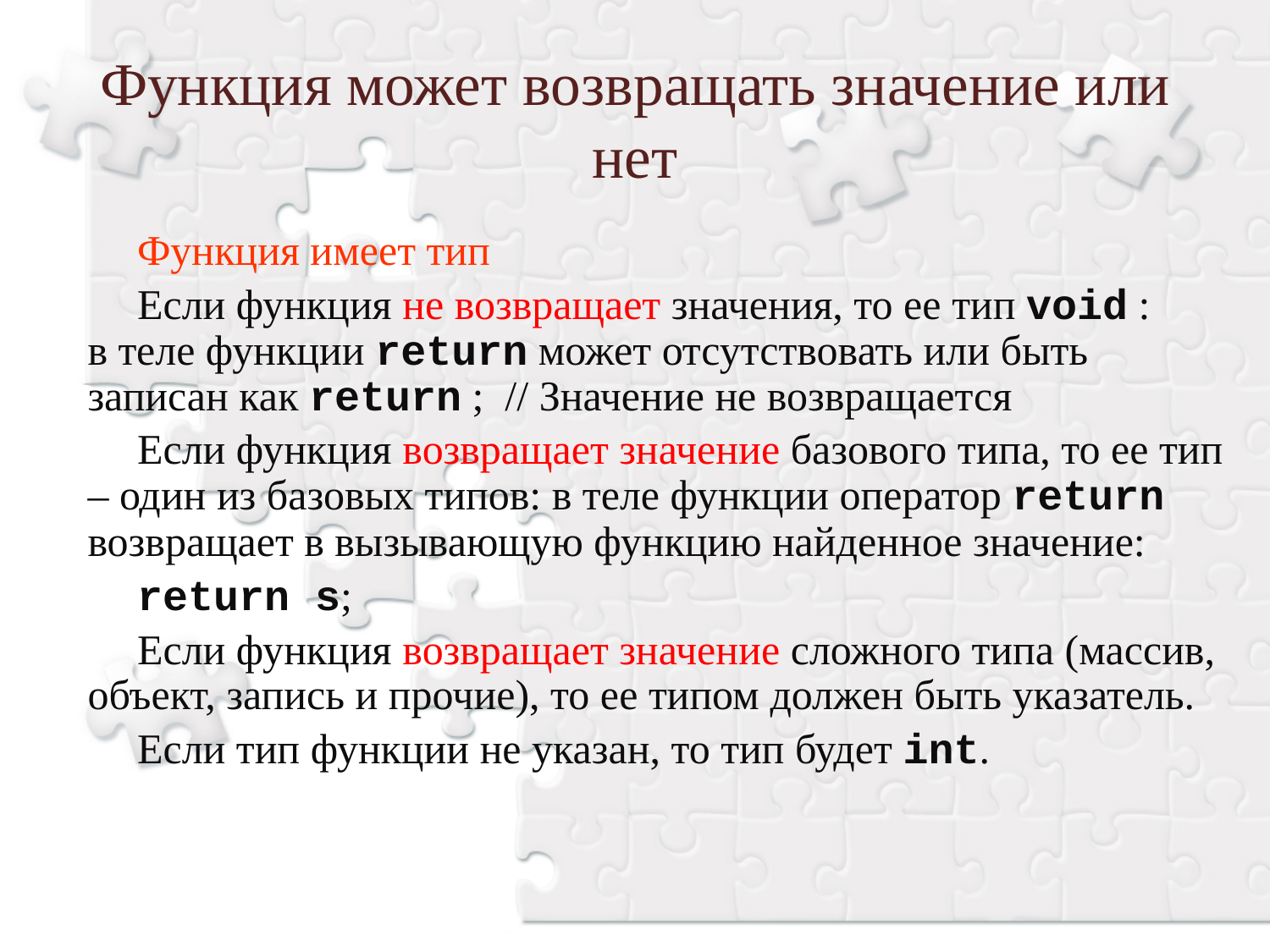

Функция может возвращать значение или нет
Функция имеет тип
Если функция не возвращает значения, то ее тип void :
в теле функции return может отсутствовать или быть записан как return ;  // Значение не возвращается
Если функция возвращает значение базового типа, то ее тип – один из базовых типов: в теле функции оператор return возвращает в вызывающую функцию найденное значение:
return s;
Если функция возвращает значение сложного типа (массив, объект, запись и прочие), то ее типом должен быть указатель.
Если тип функции не указан, то тип будет int.